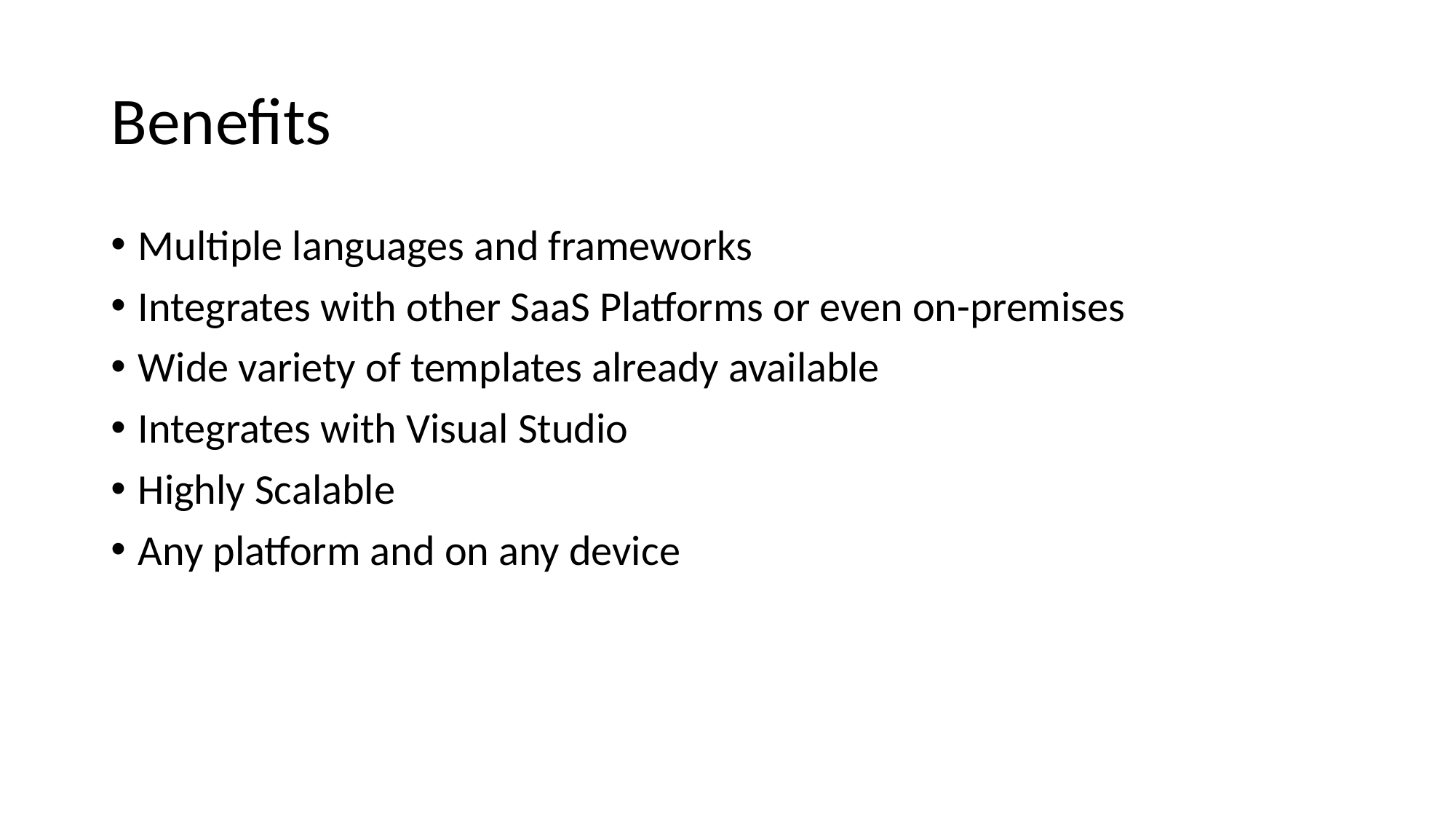

# Benefits
Multiple languages and frameworks
Integrates with other SaaS Platforms or even on-premises
Wide variety of templates already available
Integrates with Visual Studio
Highly Scalable
Any platform and on any device